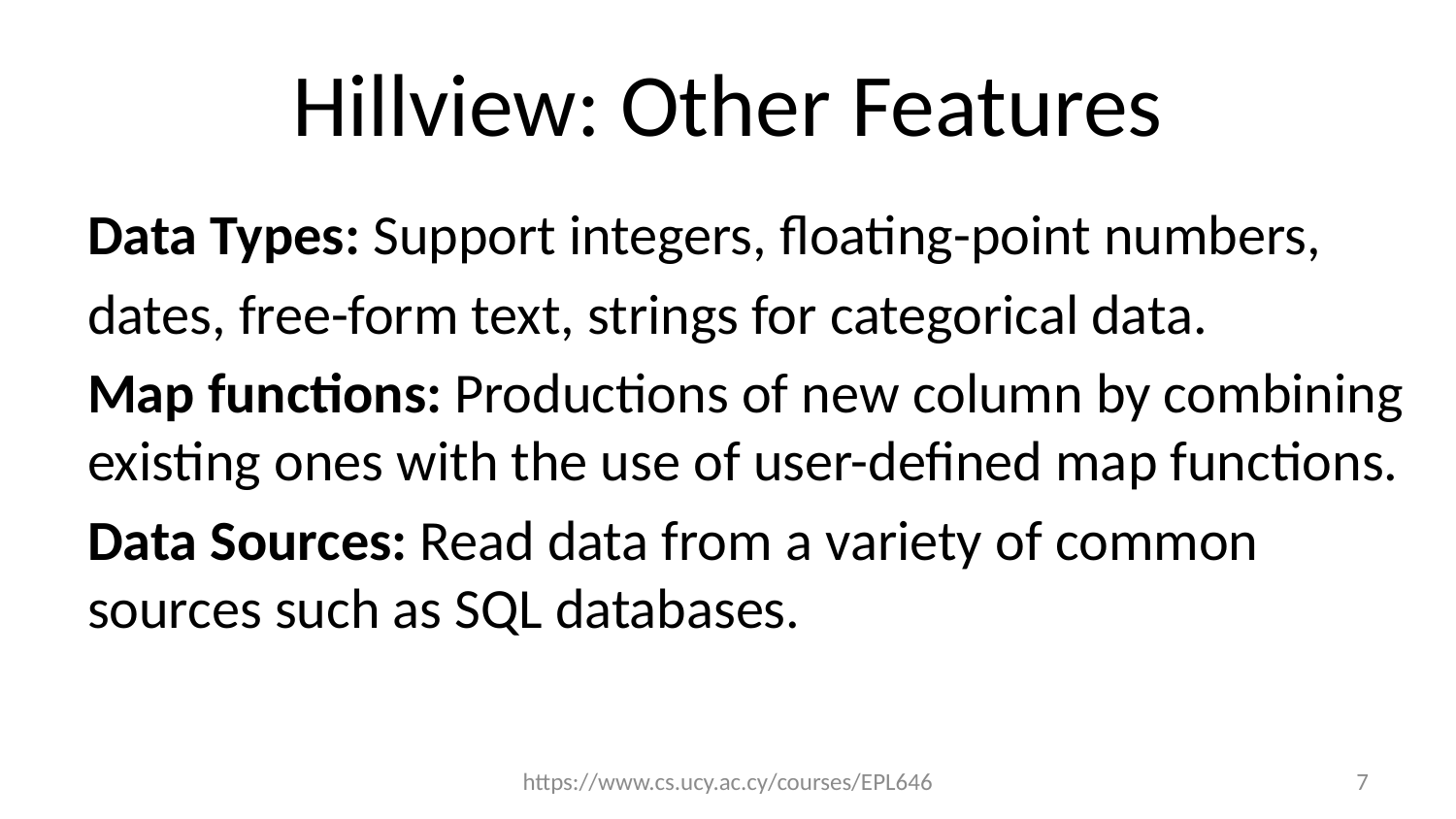

# Hillview: Other Features
Data Types: Support integers, floating-point numbers,
dates, free-form text, strings for categorical data.
Map functions: Productions of new column by combining existing ones with the use of user-defined map functions.
Data Sources: Read data from a variety of common sources such as SQL databases.
https://www.cs.ucy.ac.cy/courses/EPL646
7